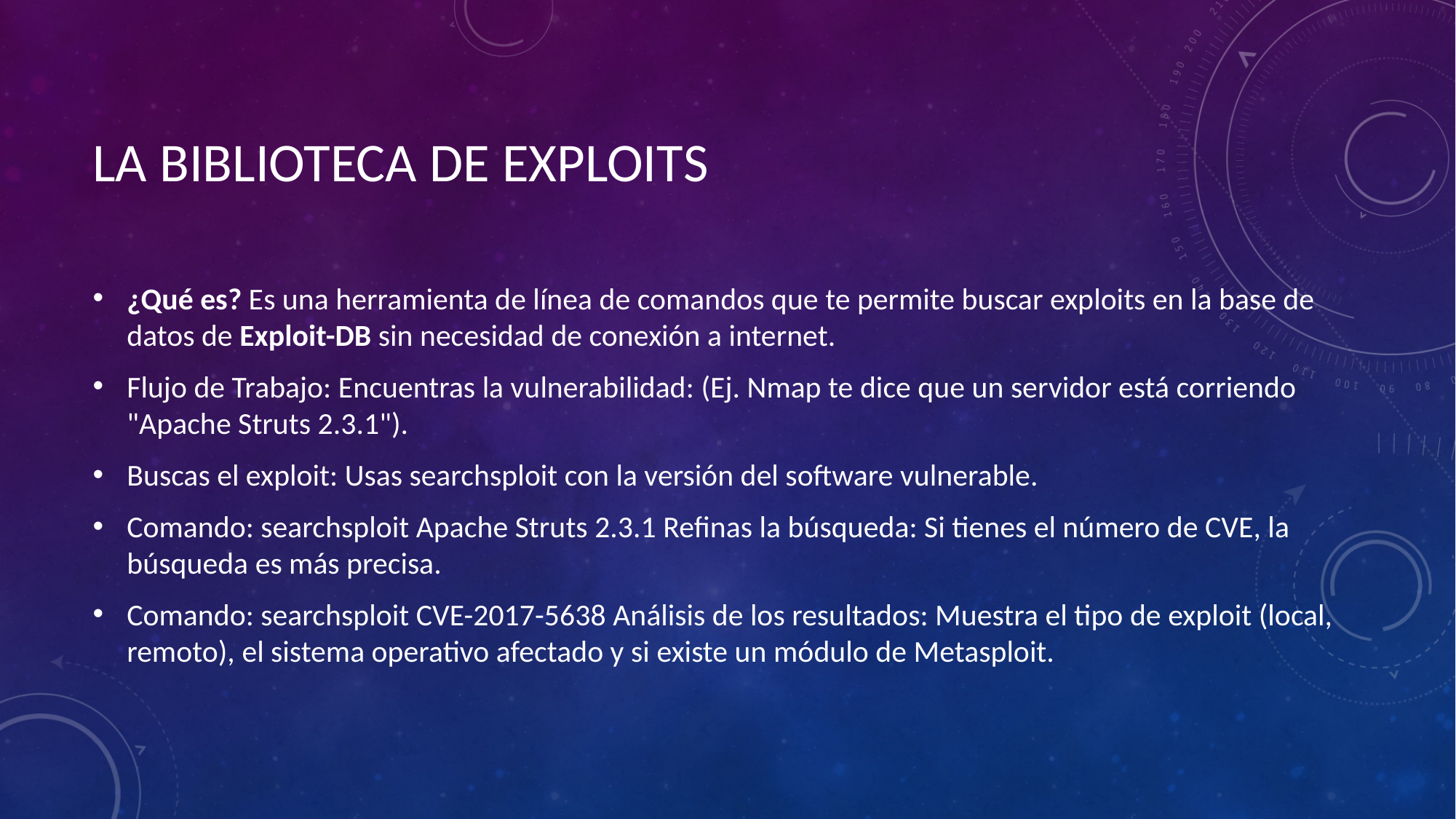

# La Biblioteca de Exploits
¿Qué es? Es una herramienta de línea de comandos que te permite buscar exploits en la base de datos de Exploit-DB sin necesidad de conexión a internet.
Flujo de Trabajo: Encuentras la vulnerabilidad: (Ej. Nmap te dice que un servidor está corriendo "Apache Struts 2.3.1").
Buscas el exploit: Usas searchsploit con la versión del software vulnerable.
Comando: searchsploit Apache Struts 2.3.1 Refinas la búsqueda: Si tienes el número de CVE, la búsqueda es más precisa.
Comando: searchsploit CVE-2017-5638 Análisis de los resultados: Muestra el tipo de exploit (local, remoto), el sistema operativo afectado y si existe un módulo de Metasploit.